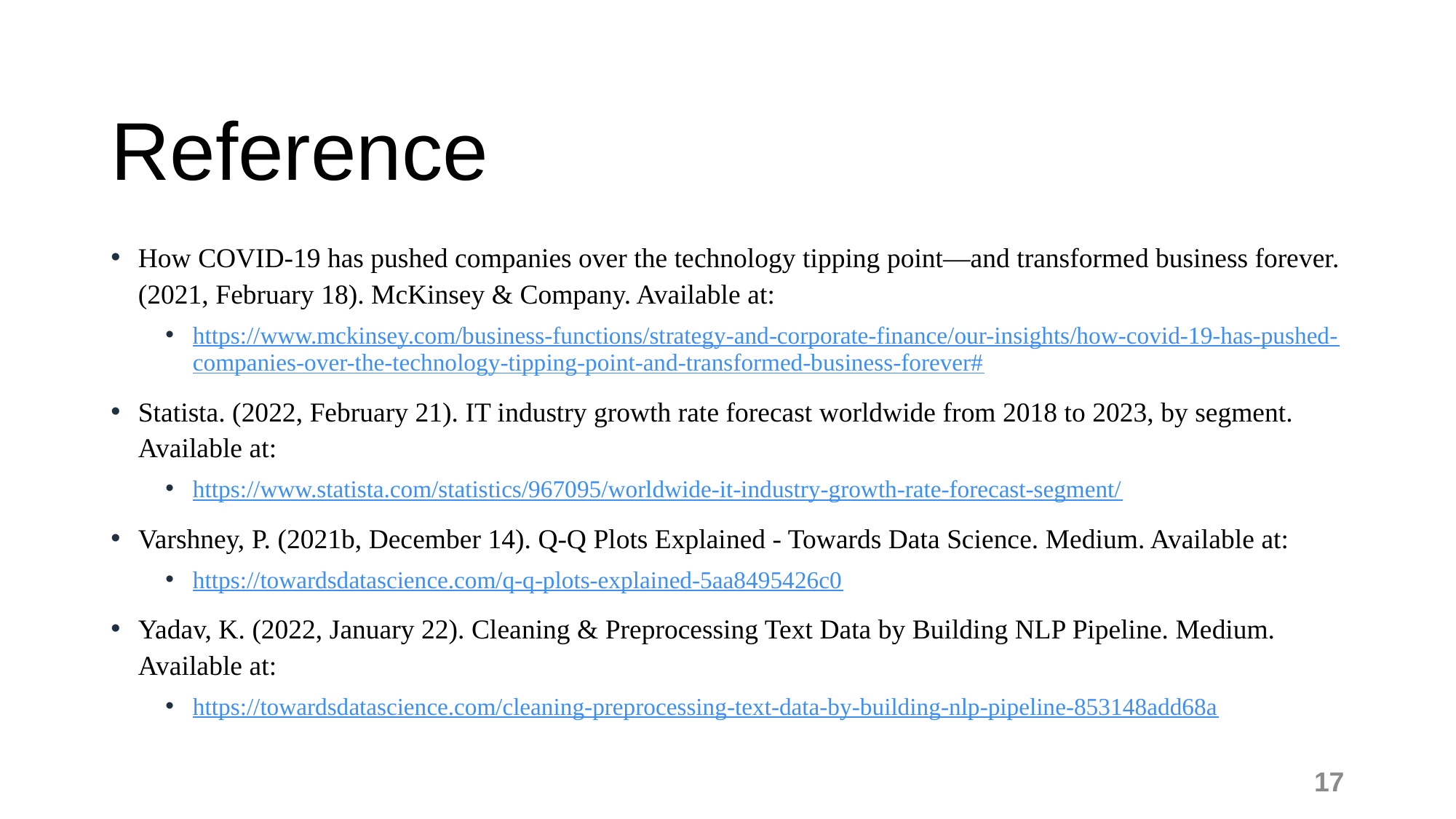

# Reference
How COVID-19 has pushed companies over the technology tipping point—and transformed business forever. (2021, February 18). McKinsey & Company. Available at:
https://www.mckinsey.com/business-functions/strategy-and-corporate-finance/our-insights/how-covid-19-has-pushed-companies-over-the-technology-tipping-point-and-transformed-business-forever#
Statista. (2022, February 21). IT industry growth rate forecast worldwide from 2018 to 2023, by segment. Available at:
https://www.statista.com/statistics/967095/worldwide-it-industry-growth-rate-forecast-segment/
Varshney, P. (2021b, December 14). Q-Q Plots Explained - Towards Data Science. Medium. Available at:
https://towardsdatascience.com/q-q-plots-explained-5aa8495426c0
Yadav, K. (2022, January 22). Cleaning & Preprocessing Text Data by Building NLP Pipeline. Medium. Available at:
https://towardsdatascience.com/cleaning-preprocessing-text-data-by-building-nlp-pipeline-853148add68a

17